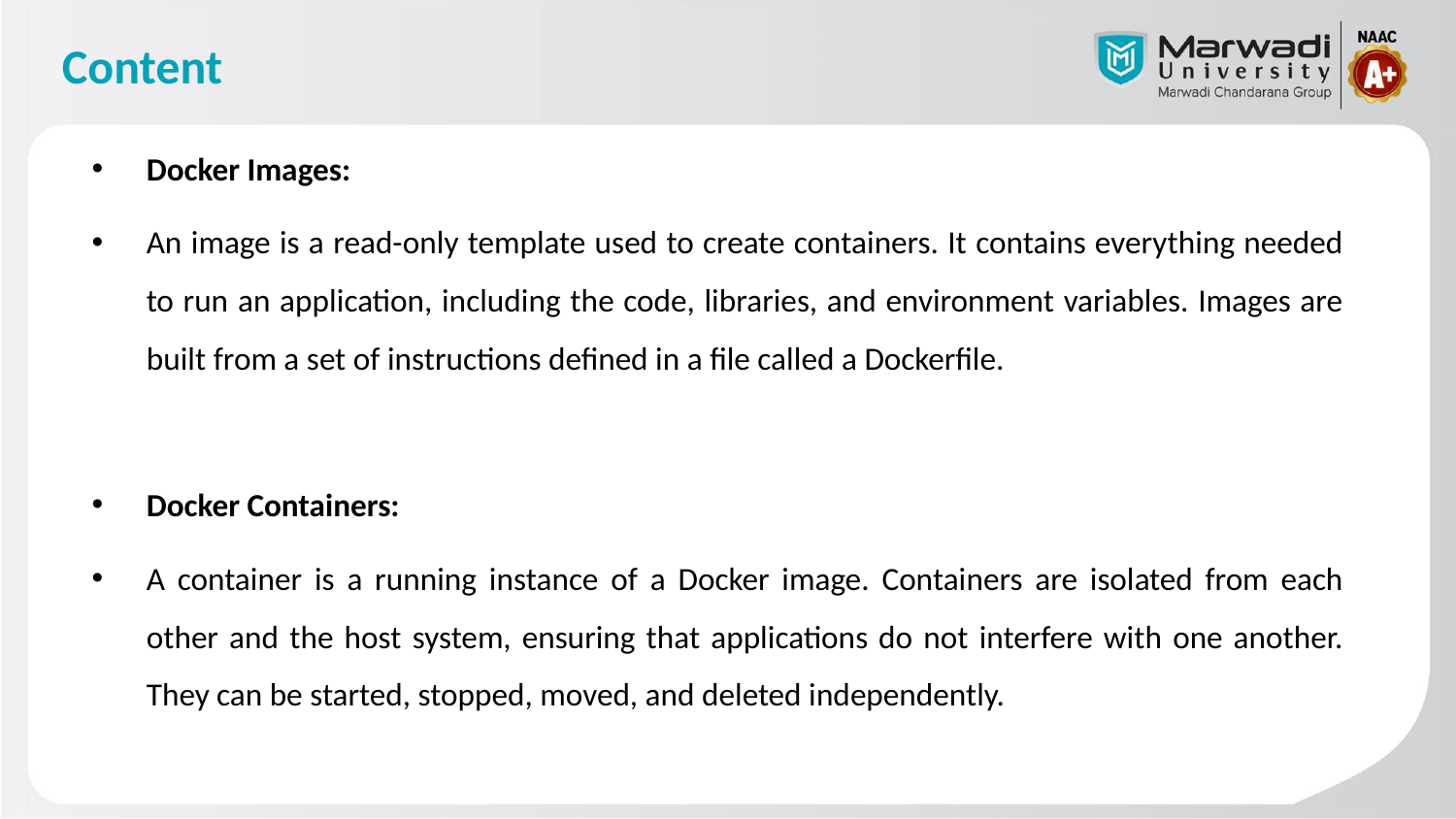

# Content
Docker Images:
An image is a read-only template used to create containers. It contains everything needed to run an application, including the code, libraries, and environment variables. Images are built from a set of instructions defined in a file called a Dockerfile.

Docker Containers:
A container is a running instance of a Docker image. Containers are isolated from each other and the host system, ensuring that applications do not interfere with one another. They can be started, stopped, moved, and deleted independently.